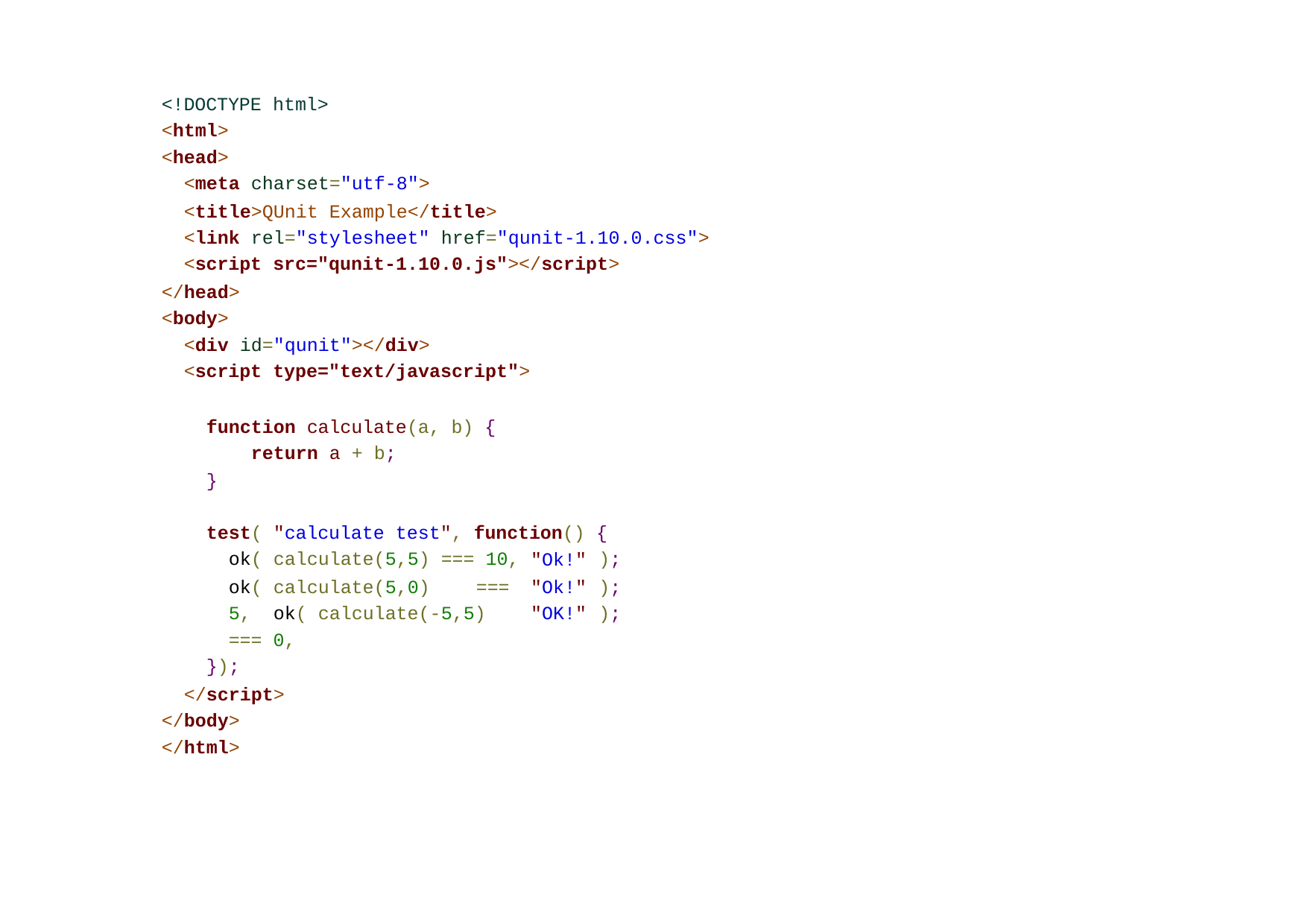

<!DOCTYPE html>
<html>
<head>
<meta charset="utf-8">
<title>QUnit Example</title>
<link rel="stylesheet" href="qunit-1.10.0.css">
<script src="qunit-1.10.0.js"></script>
</head>
<body>
<div id="qunit"></div>
<script type="text/javascript">

function calculate(a, b) {
return a + b;
}
test(
ok( calculate(5,5) === 10,
ok( calculate(5,0)	=== 5,  ok( calculate(-5,5) === 0,
});
"calculate test", function() {
);
);
);
"Ok!"
"Ok!"
"OK!"
</script>
</body>
</html>